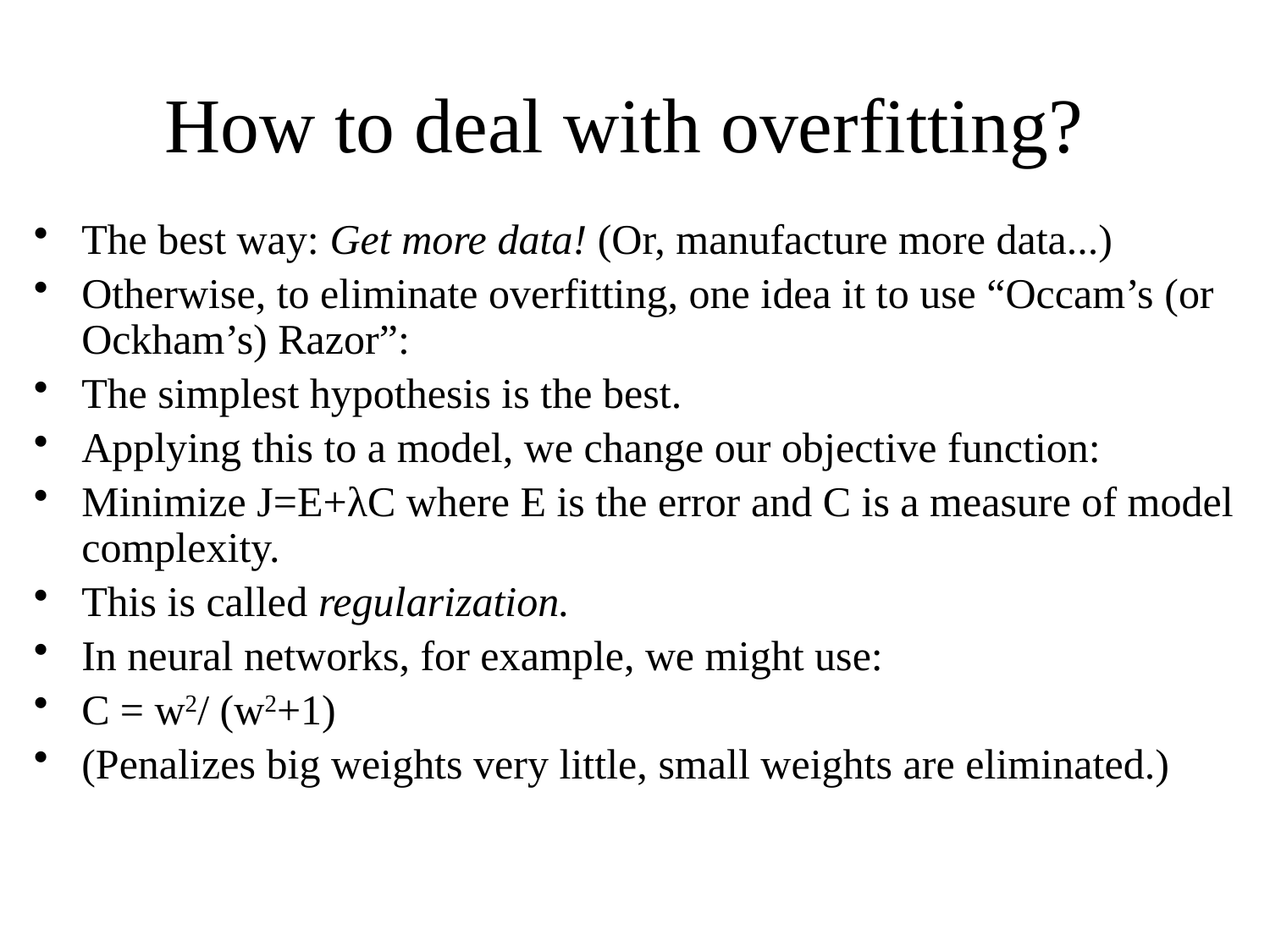

# How to deal with overfitting?
The best way: Get more data! (Or, manufacture more data...)
Otherwise, to eliminate overfitting, one idea it to use “Occam’s (or Ockham’s) Razor”:
The simplest hypothesis is the best.
Applying this to a model, we change our objective function:
Minimize J=E+λC where E is the error and C is a measure of model complexity.
This is called regularization.
In neural networks, for example, we might use:
C = w2/ (w2+1)
(Penalizes big weights very little, small weights are eliminated.)